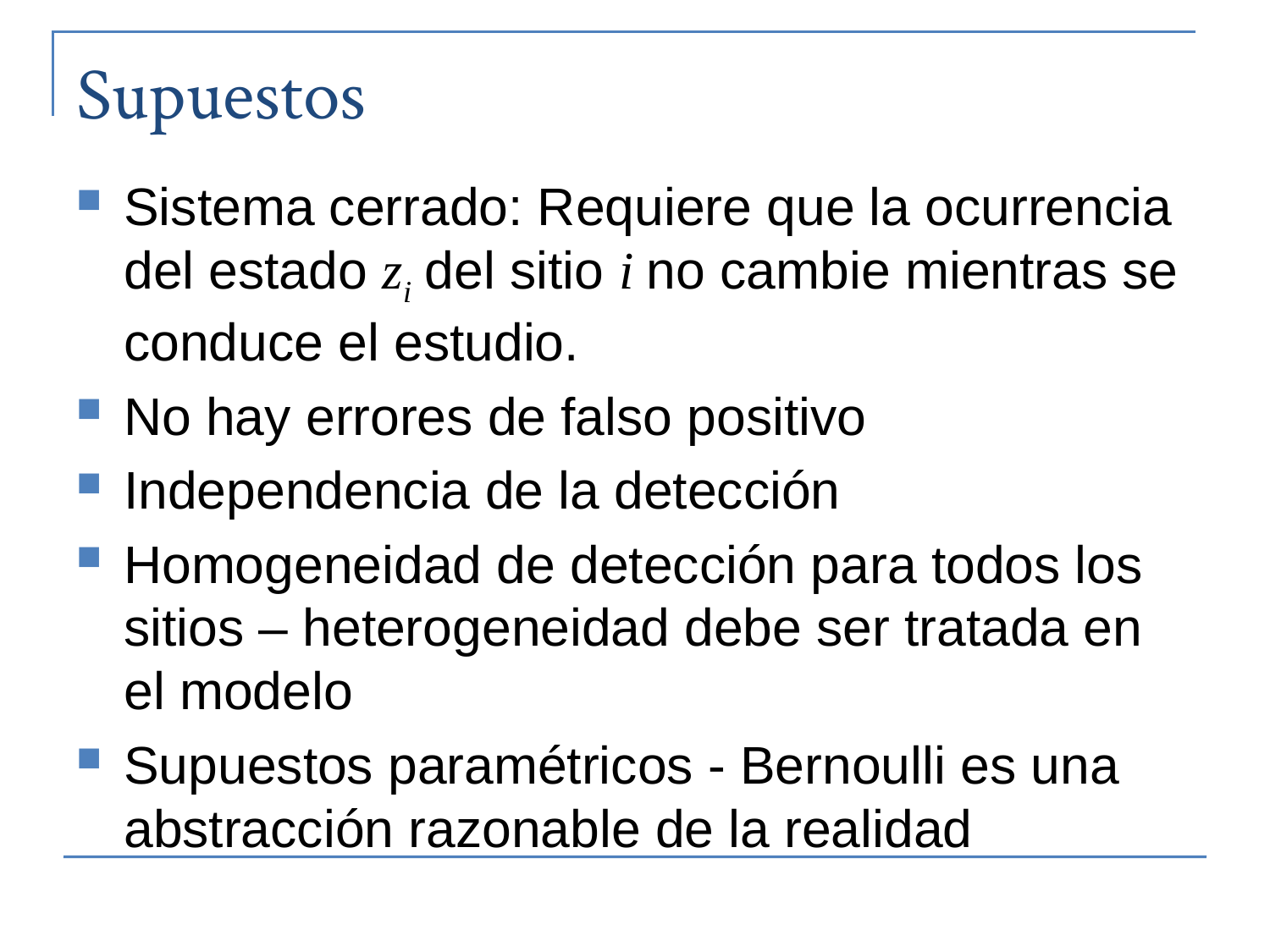

# Supuestos
Sistema cerrado: Requiere que la ocurrencia del estado zi del sitio i no cambie mientras se conduce el estudio.
No hay errores de falso positivo
Independencia de la detección
Homogeneidad de detección para todos los sitios – heterogeneidad debe ser tratada en el modelo
Supuestos paramétricos - Bernoulli es una abstracción razonable de la realidad